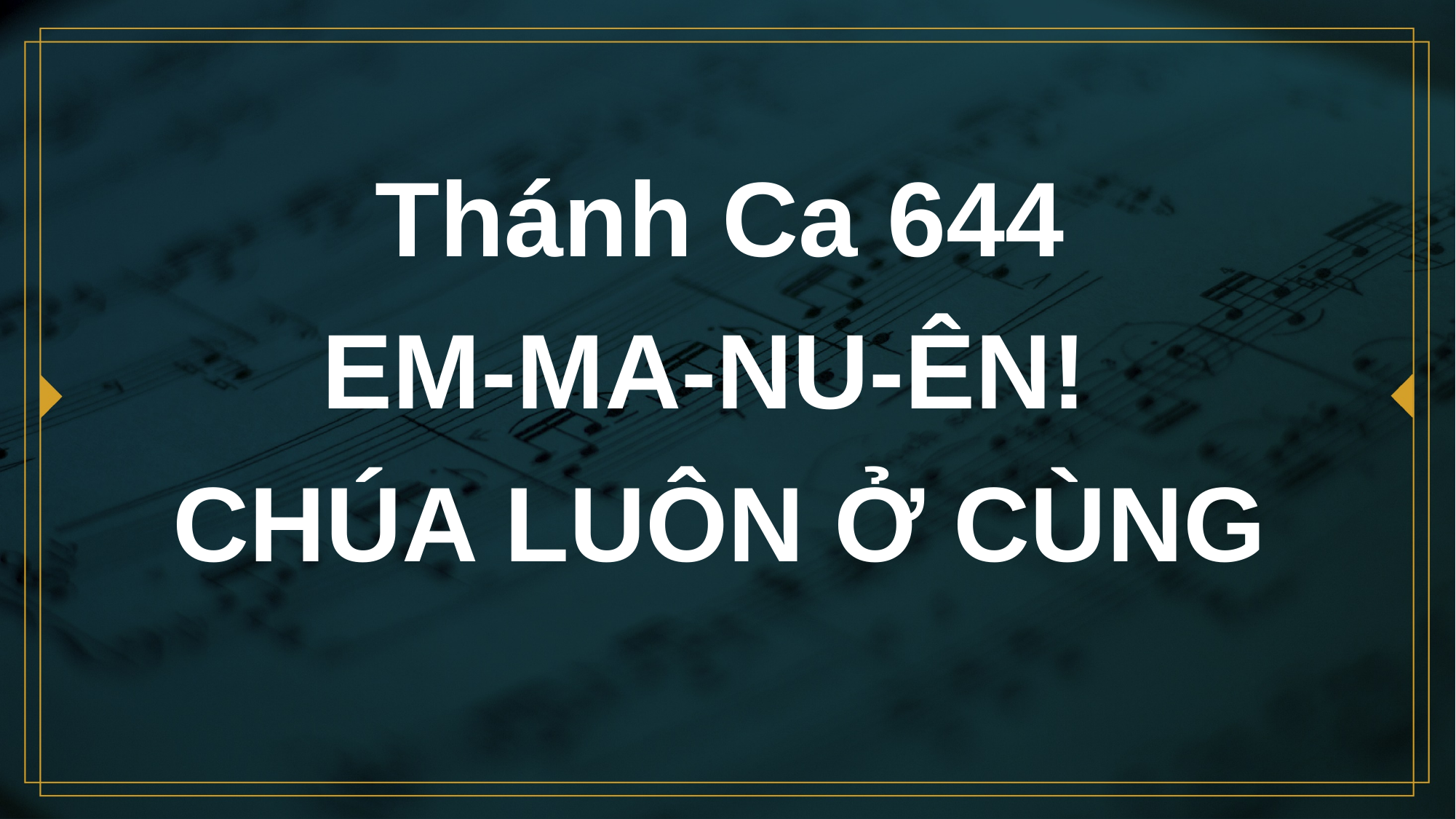

# Thánh Ca 644 EM-MA-NU-ÊN! CHÚA LUÔN Ở CÙNG